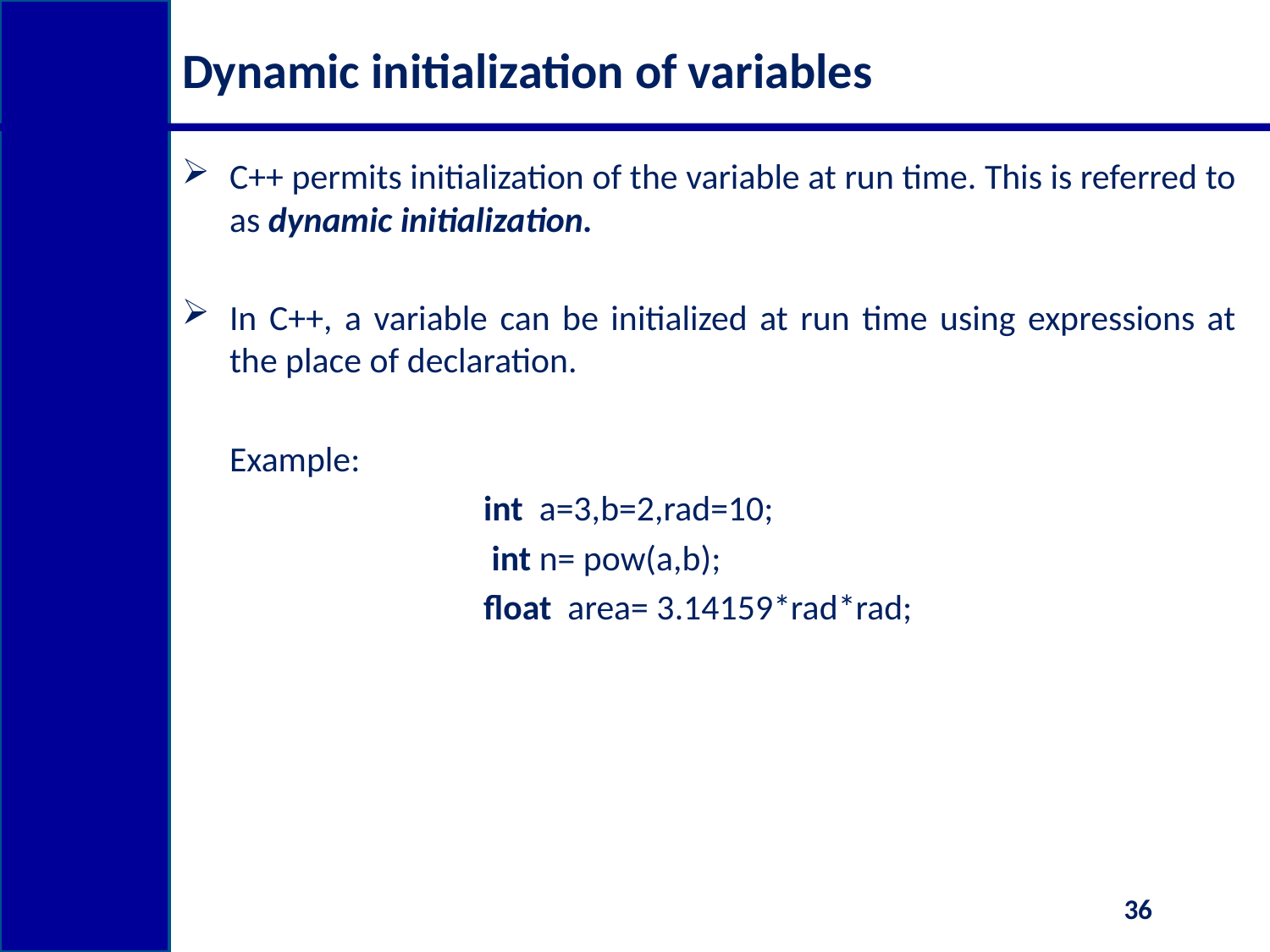

# Dynamic initialization of variables
C++ permits initialization of the variable at run time. This is referred to as dynamic initialization.

In C++, a variable can be initialized at run time using expressions at the place of declaration.

	Example:
			int  a=3,b=2,rad=10;
			 int n= pow(a,b);
			float  area= 3.14159*rad*rad;
36